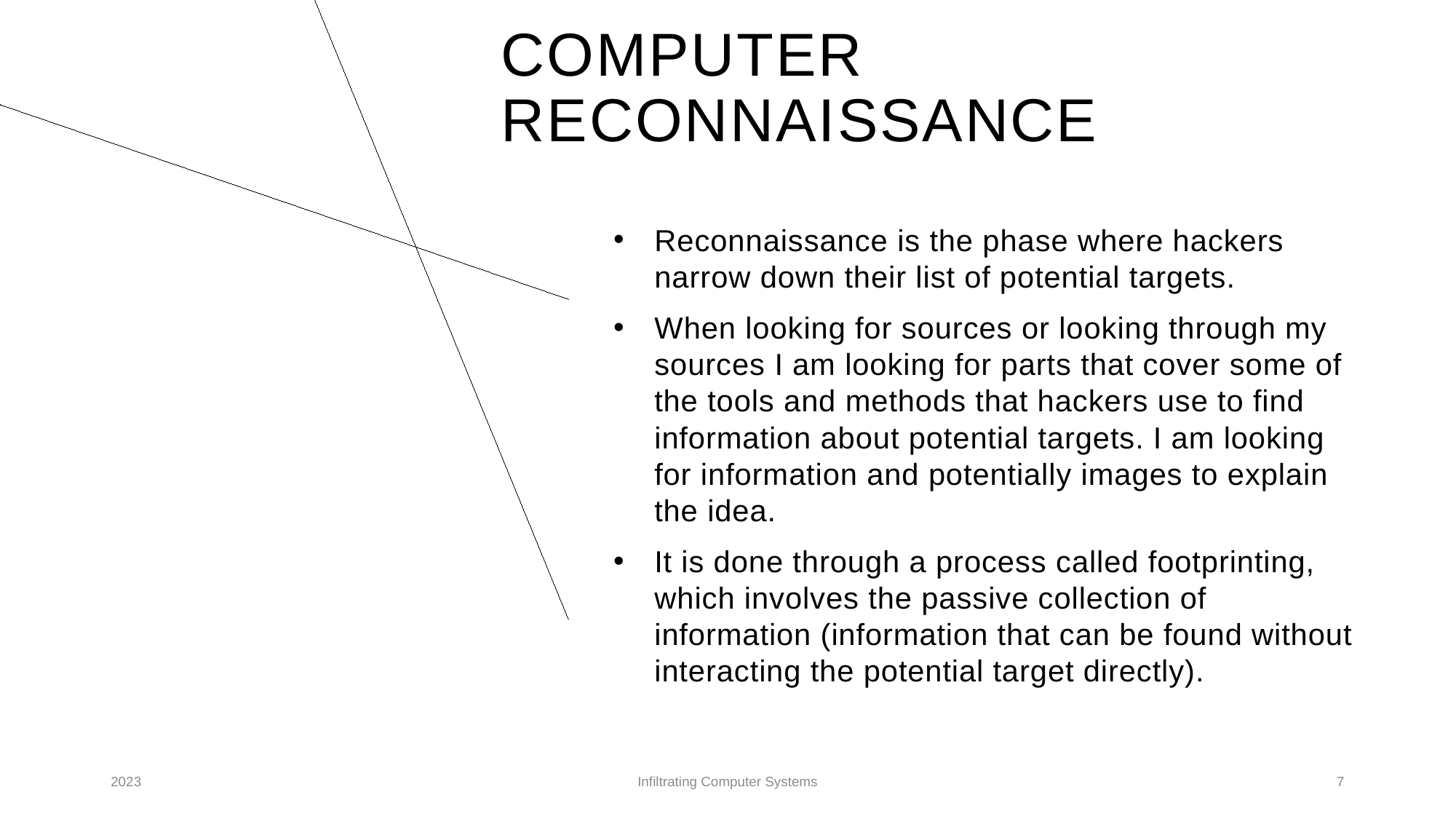

# Computer Reconnaissance
Reconnaissance is the phase where hackers narrow down their list of potential targets.
When looking for sources or looking through my sources I am looking for parts that cover some of the tools and methods that hackers use to find information about potential targets. I am looking for information and potentially images to explain the idea.
It is done through a process called footprinting, which involves the passive collection of information (information that can be found without interacting the potential target directly).
2023
Infiltrating Computer Systems
7